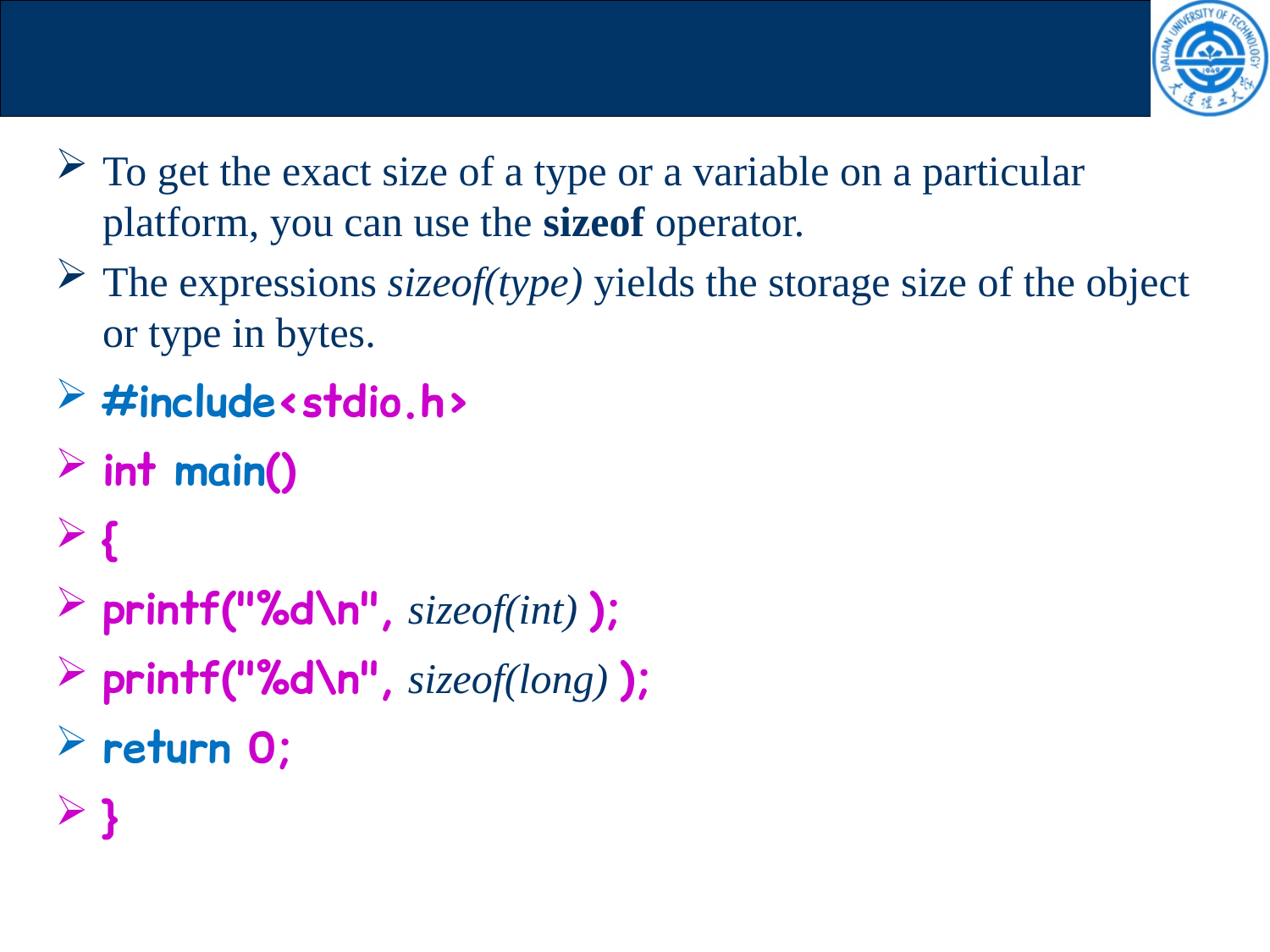

#
To get the exact size of a type or a variable on a particular platform, you can use the sizeof operator.
The expressions sizeof(type) yields the storage size of the object or type in bytes.
#include<stdio.h>
int main()
{
printf("%d\n", sizeof(int) );
printf("%d\n", sizeof(long) );
return 0;
}